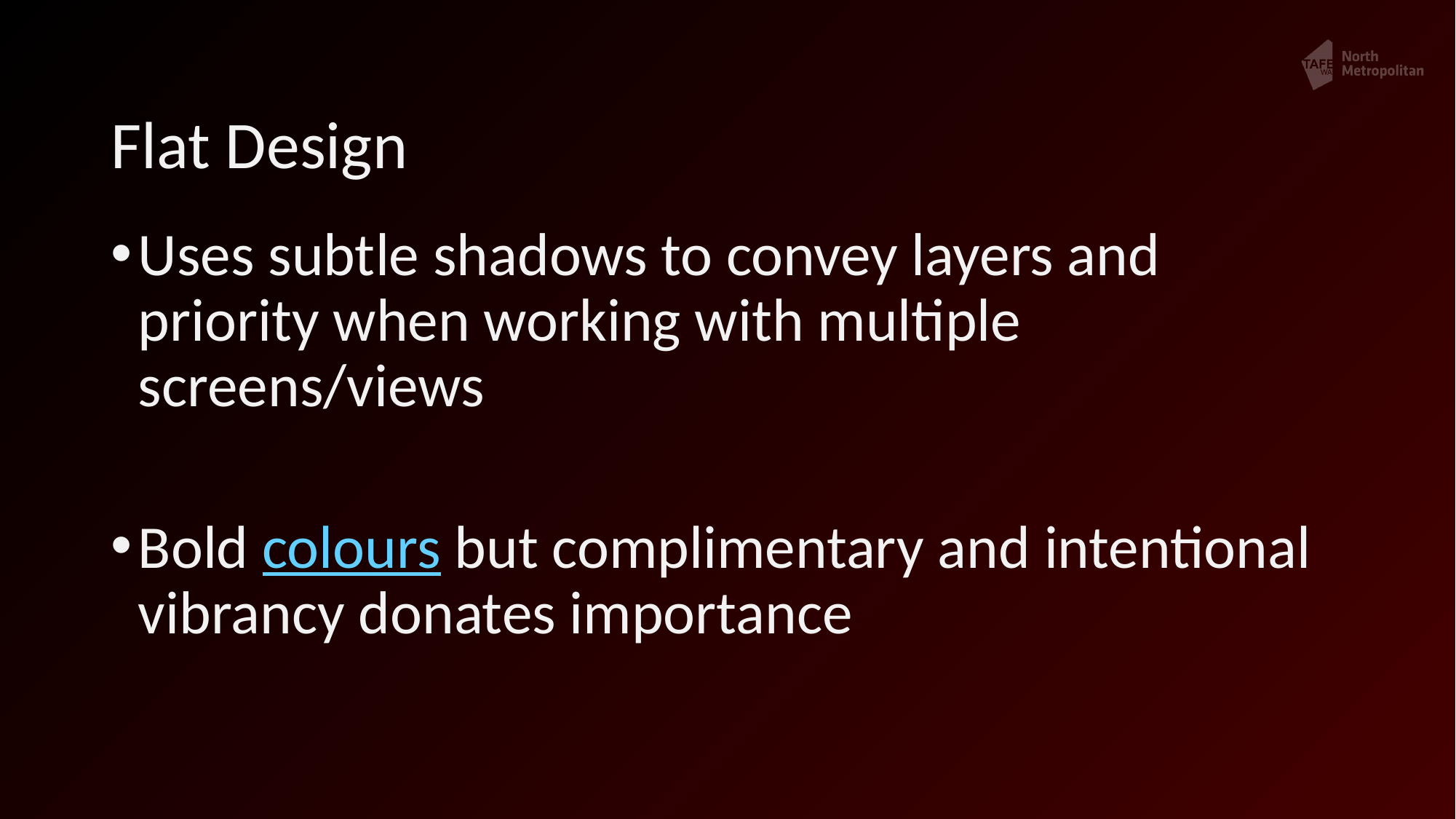

# Flat Design
Uses subtle shadows to convey layers and priority when working with multiple screens/views

Bold colours but complimentary and intentional vibrancy donates importance